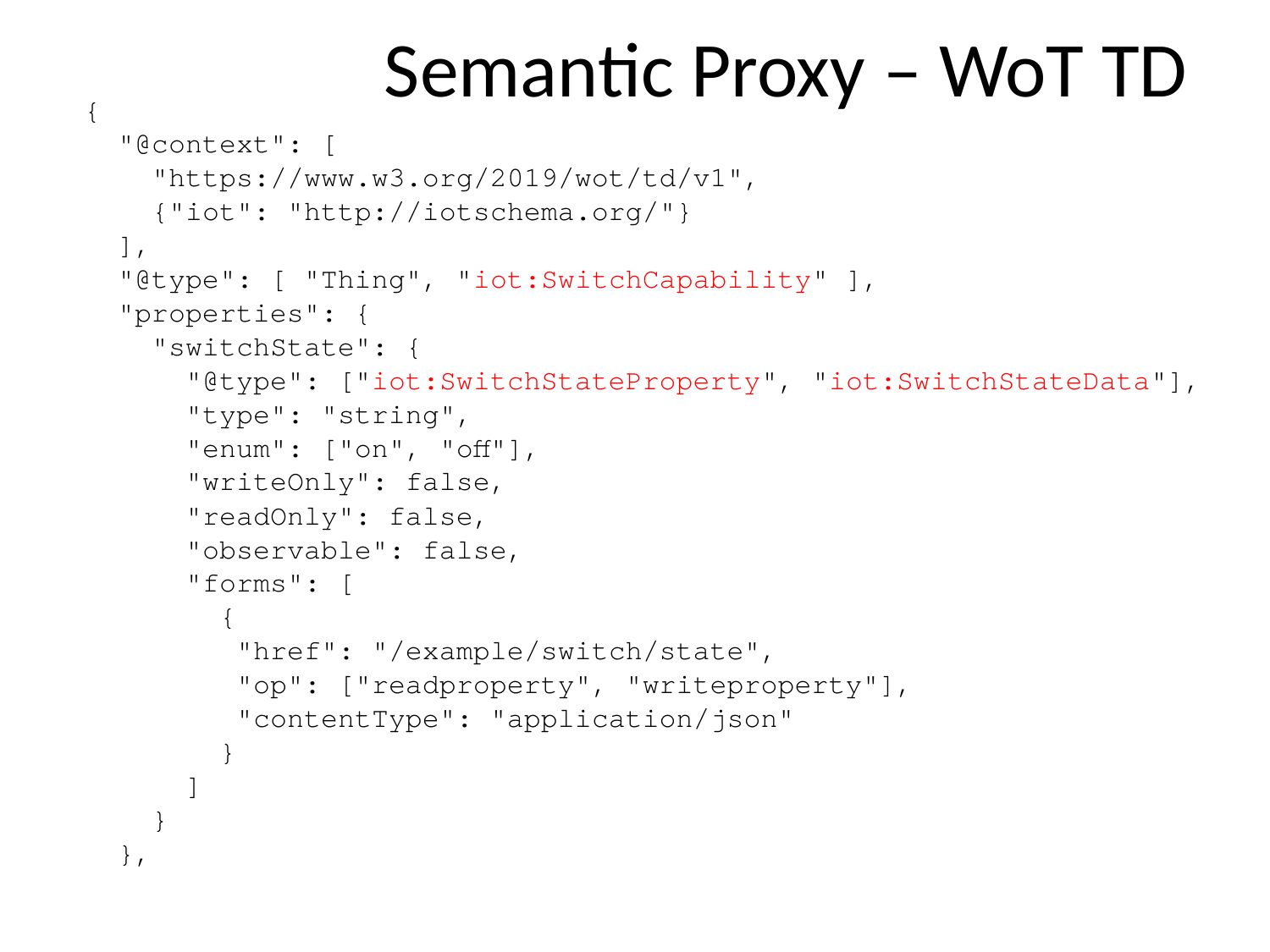

# Semantic Proxy – WoT TD
{
  "@context": [
    "https://www.w3.org/2019/wot/td/v1",
    {"iot": "http://iotschema.org/"}
  ],
  "@type": [ "Thing", "iot:SwitchCapability" ],
  "properties": {
    "switchState": {
      "@type": ["iot:SwitchStateProperty", "iot:SwitchStateData"],
      "type": "string",
      "enum": ["on", "off"],
      "writeOnly": false,
      "readOnly": false,
      "observable": false,
      "forms": [
        {
         "href": "/example/switch/state",
         "op": ["readproperty", "writeproperty"],
         "contentType": "application/json"
        }
      ]
    }
  },